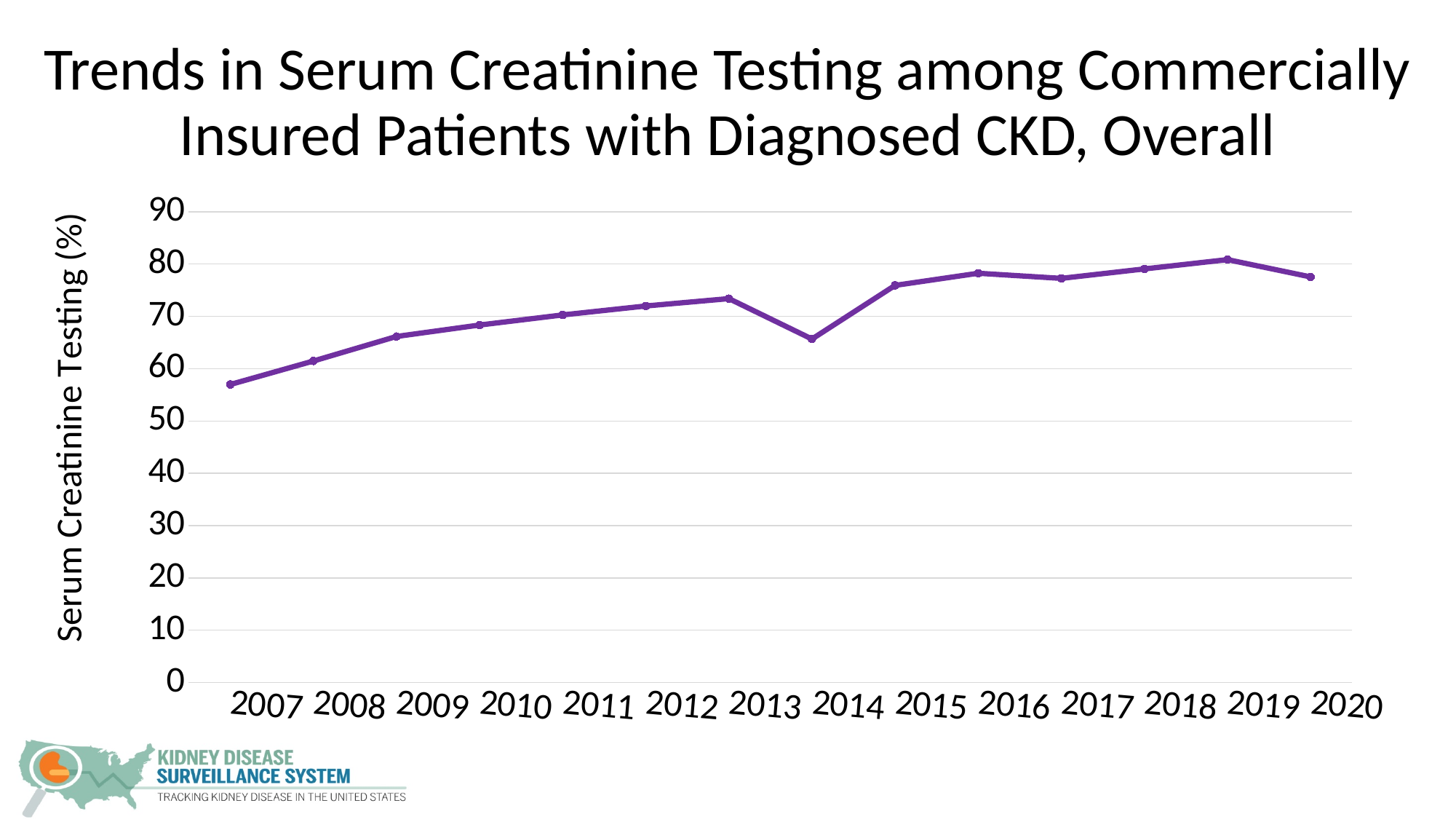

# Trends in Serum Creatinine Testing among Commercially Insured Patients with Diagnosed CKD, Overall

### Chart

| Category | Overall |
|---|---|
| 2007 | 56.97585428385566 |
| 2008 | 61.46371285615457 |
| 2009 | 66.15038625736938 |
| 2010 | 68.33931029486344 |
| 2011 | 70.2743778727046 |
| 2012 | 71.98014918932249 |
| 2013 | 73.38391708587385 |
| 2014 | 65.65908666721647 |
| 2015 | 75.91616924908753 |
| 2016 | 78.23213026099225 |
| 2017 | 77.25332271936192 |
| 2018 | 79.0676325227883 |
| 2019 | 80.83876087047592 |
| 2020 | 77.53993264187241 |